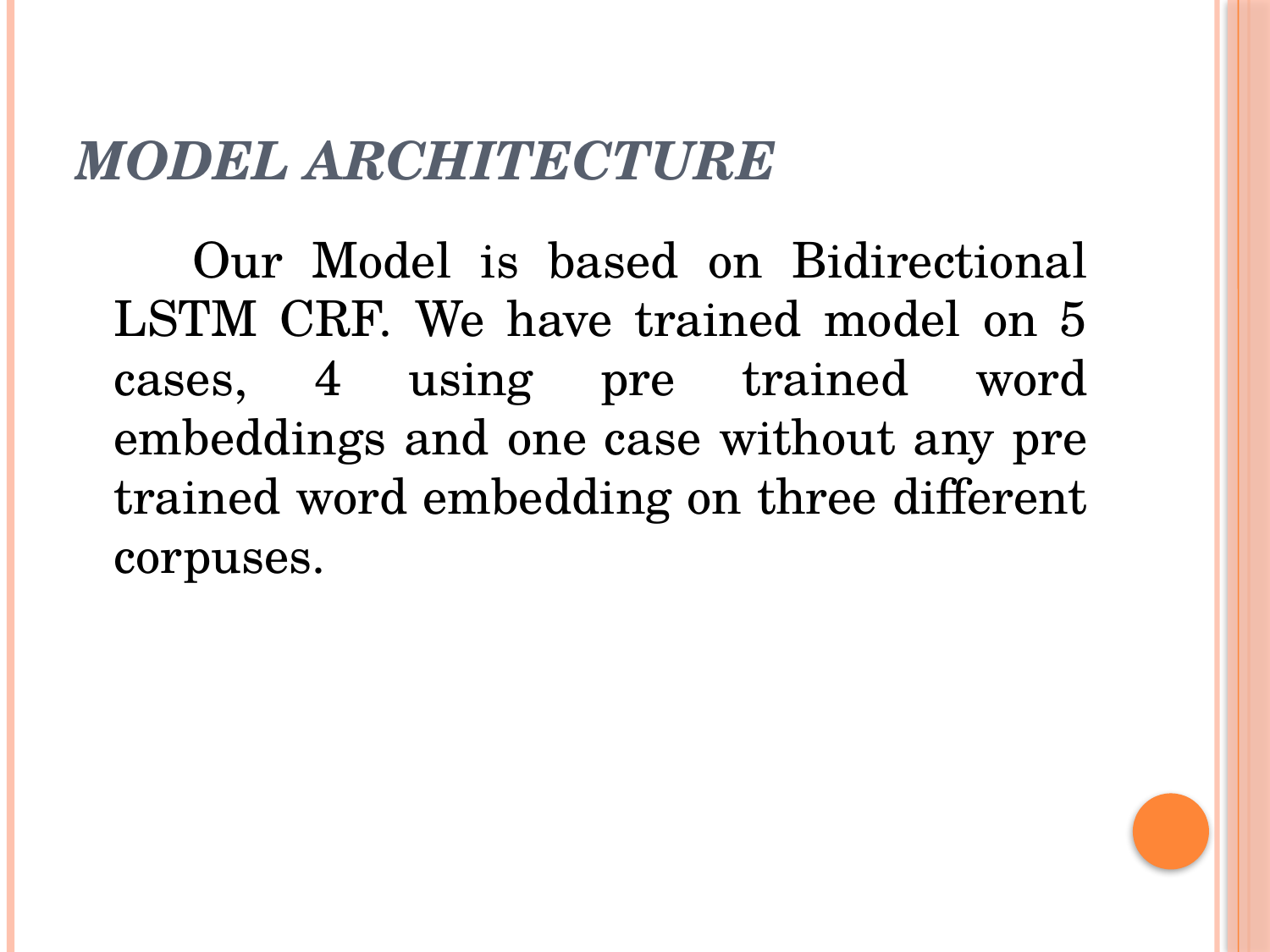

# MODEL ARCHITECTURE
    Our Model is based on Bidirectional LSTM CRF. We have trained model on 5 cases, 4 using pre trained word embeddings and one case without any pre trained word embedding on three different corpuses.